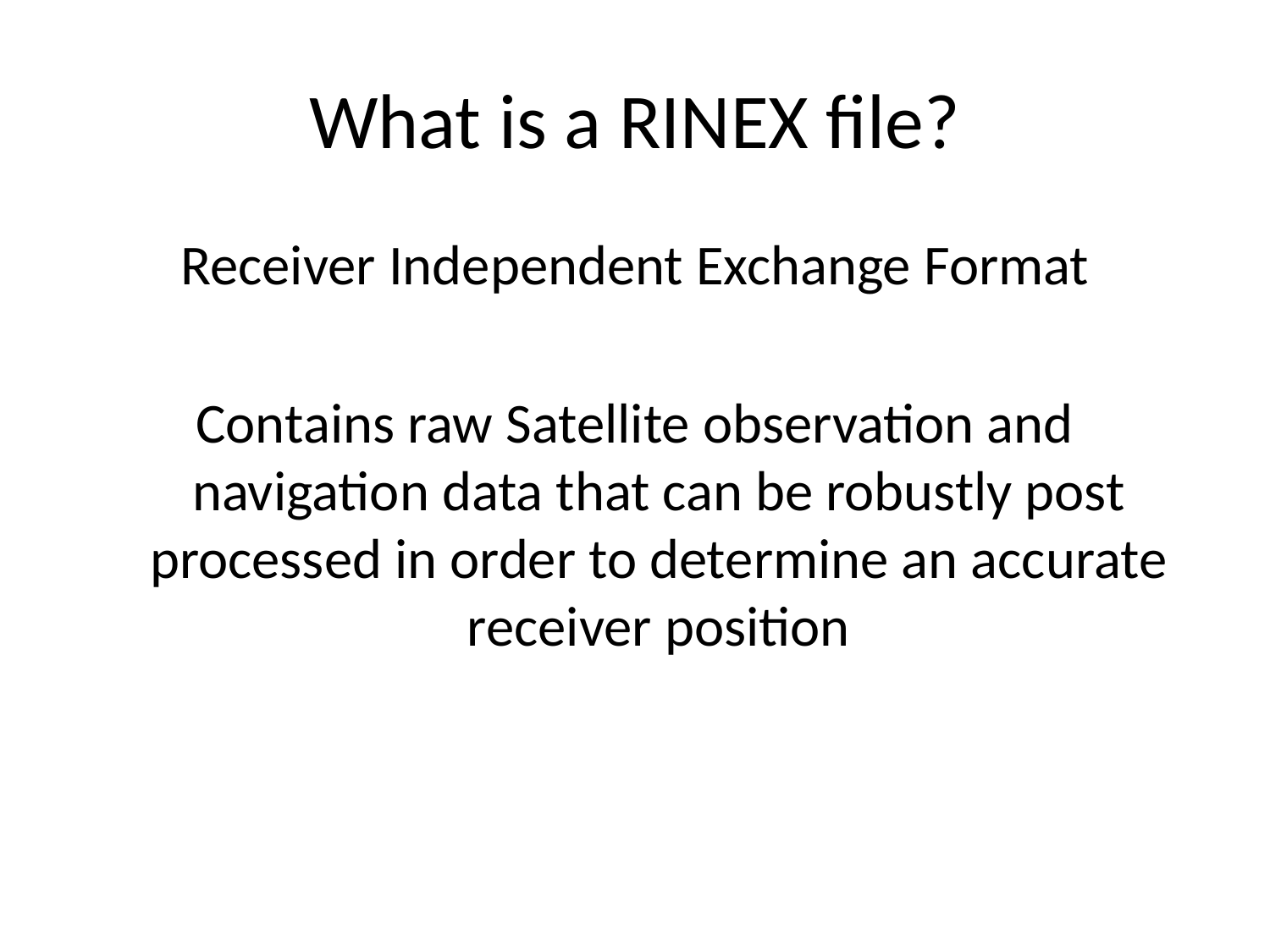

# What is a RINEX file?
Receiver Independent Exchange Format

Contains raw Satellite observation and navigation data that can be robustly post processed in order to determine an accurate receiver position